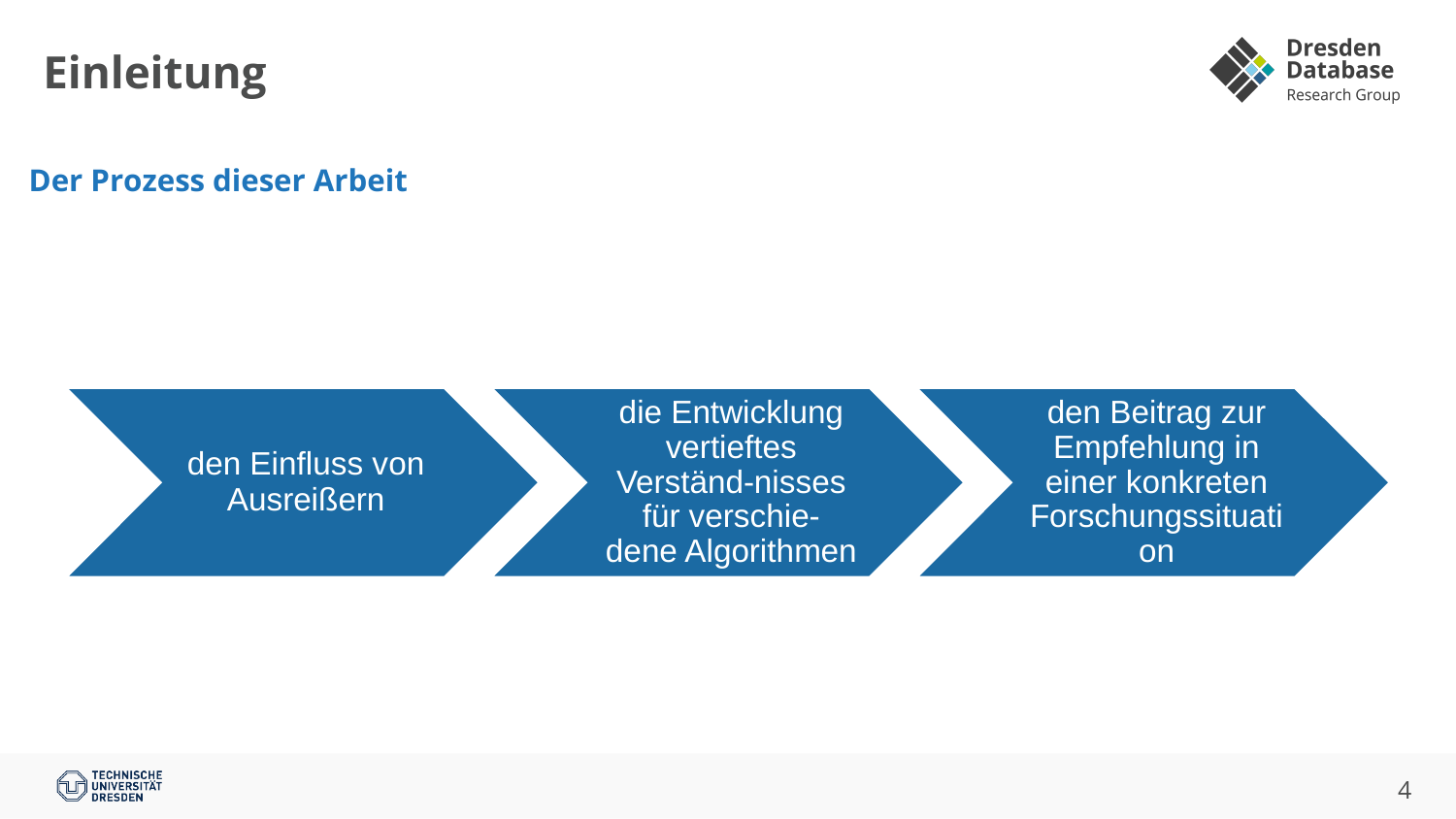

# Einleitung
Der Prozess dieser Arbeit
den Einfluss von
Ausreißern
die Entwicklung
vertieftes Verständ-nisses für verschie-
dene Algorithmen
den Beitrag zur Empfehlung in einer konkreten Forschungssituation